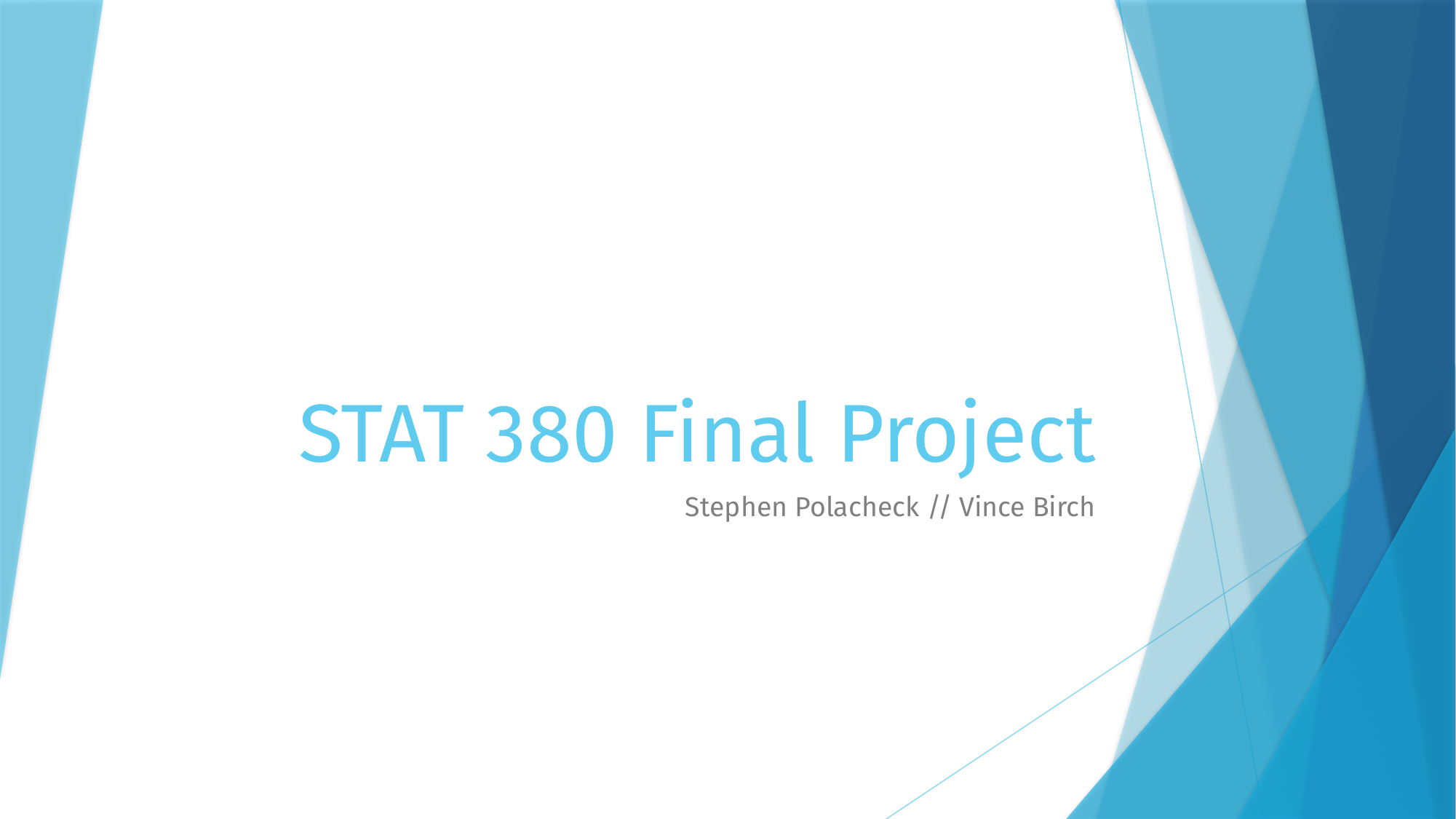

# STAT 380 Final Project
Stephen Polacheck // Vince Birch